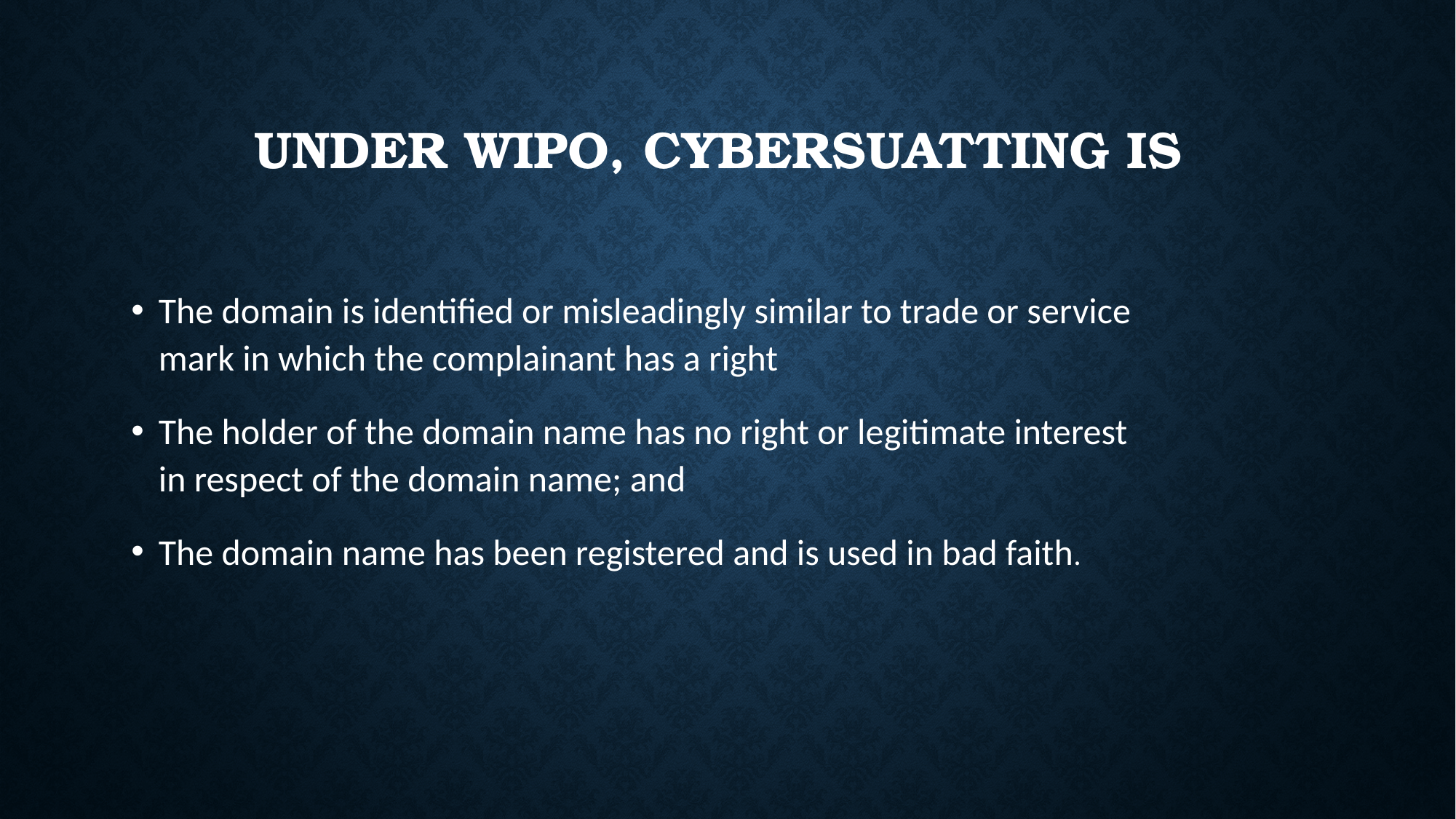

# UNDER WIPO, CYBERSUATTING IS
The domain is identified or misleadingly similar to trade or service mark in which the complainant has a right
The holder of the domain name has no right or legitimate interest in respect of the domain name; and
The domain name has been registered and is used in bad faith.